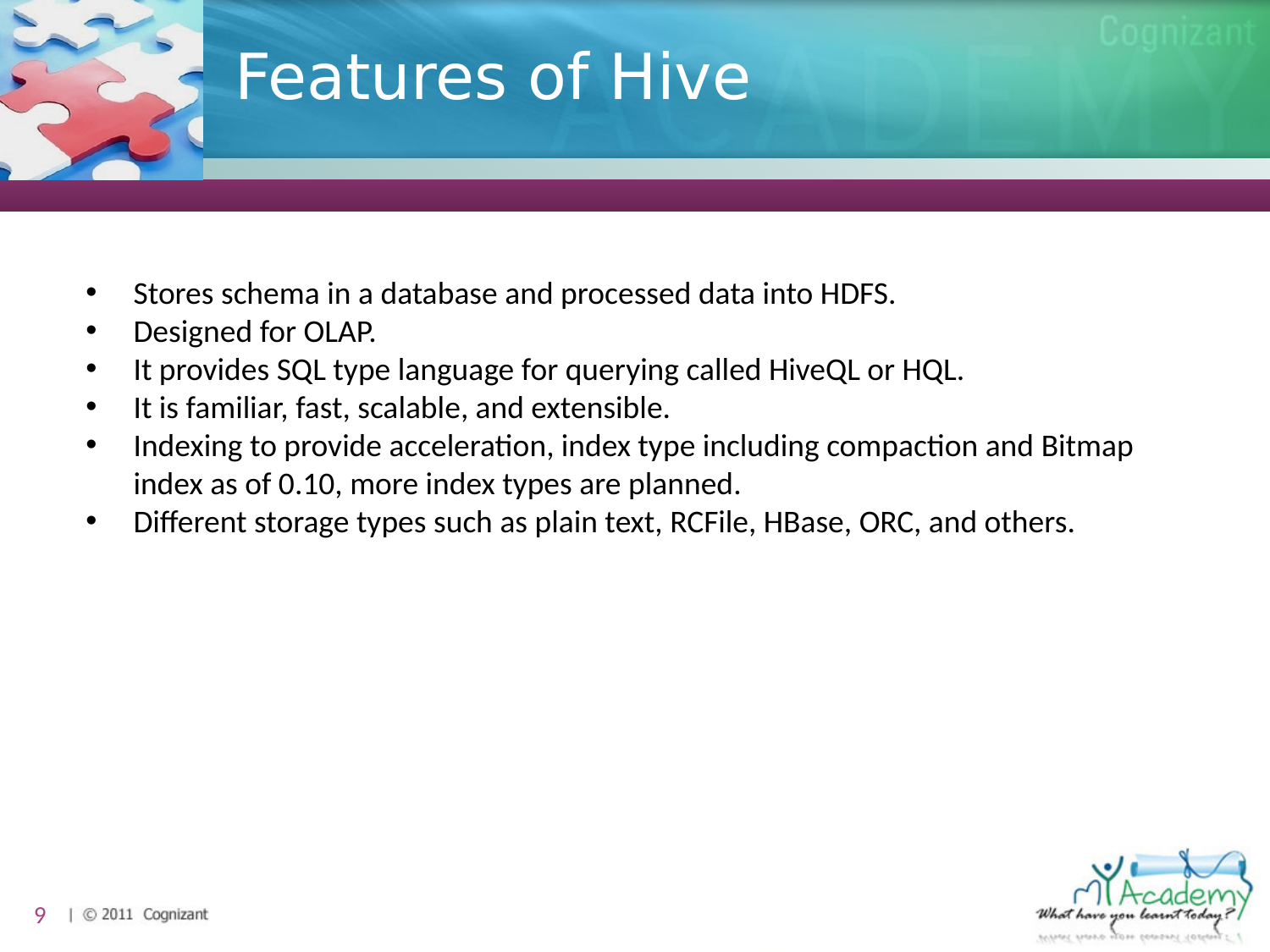

# Features of Hive
Stores schema in a database and processed data into HDFS.
Designed for OLAP.
It provides SQL type language for querying called HiveQL or HQL.
It is familiar, fast, scalable, and extensible.
Indexing to provide acceleration, index type including compaction and Bitmap index as of 0.10, more index types are planned.
Different storage types such as plain text, RCFile, HBase, ORC, and others.

9